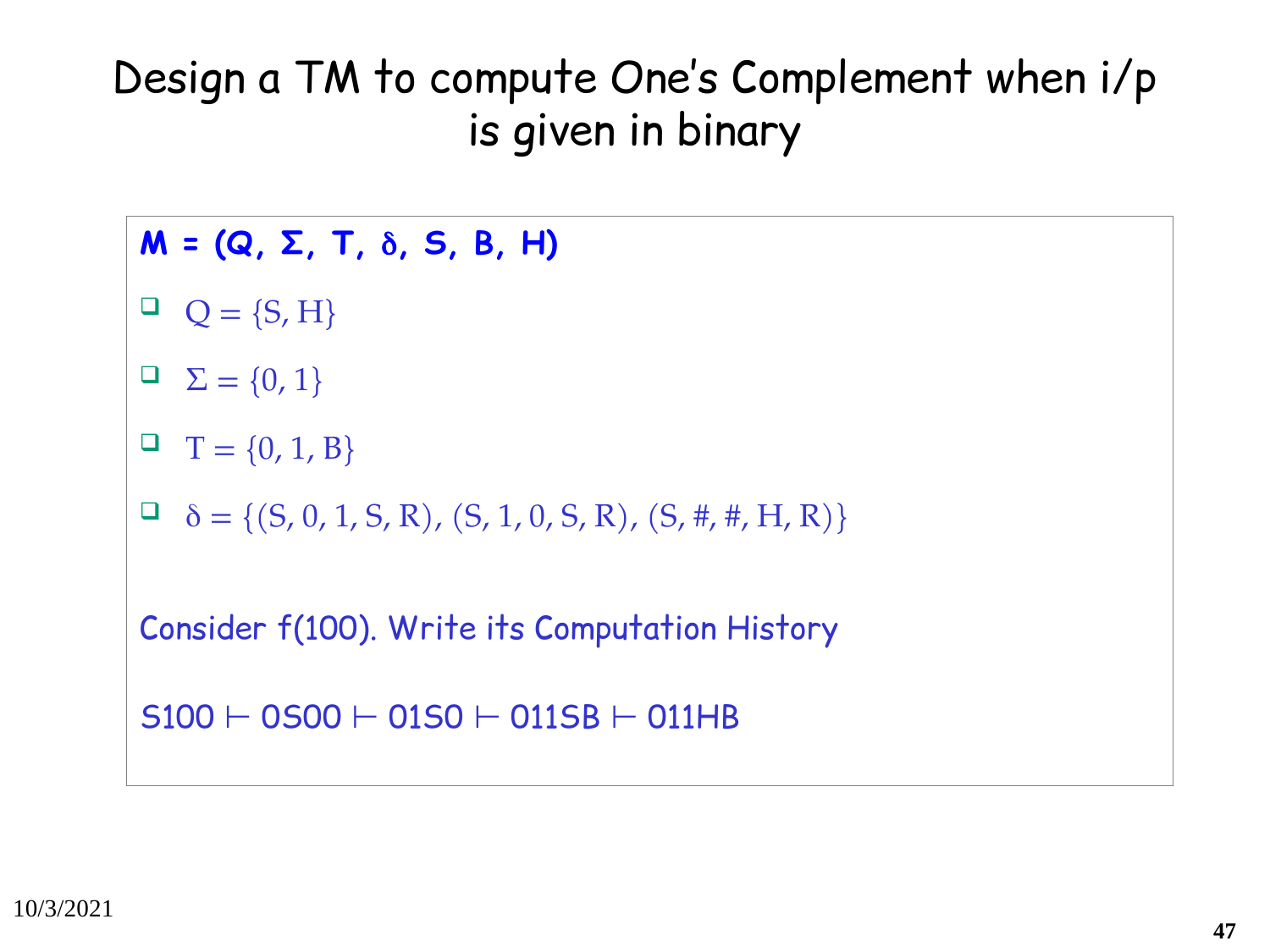

# Design a TM to compute One’s Complement when i/p is given in binary
M = (Q, Σ, Τ, δ, S, B, H)
Q = {S, H}
Σ = {0, 1}
Τ = {0, 1, B}
δ = {(S, 0, 1, S, R), (S, 1, 0, S, R), (S, #, #, H, R)}

Consider f(100). Write its Computation History

S100 ⊢ 0S00 ⊢ 01S0 ⊢ 011SB ⊢ 011HB

10/3/2021
47